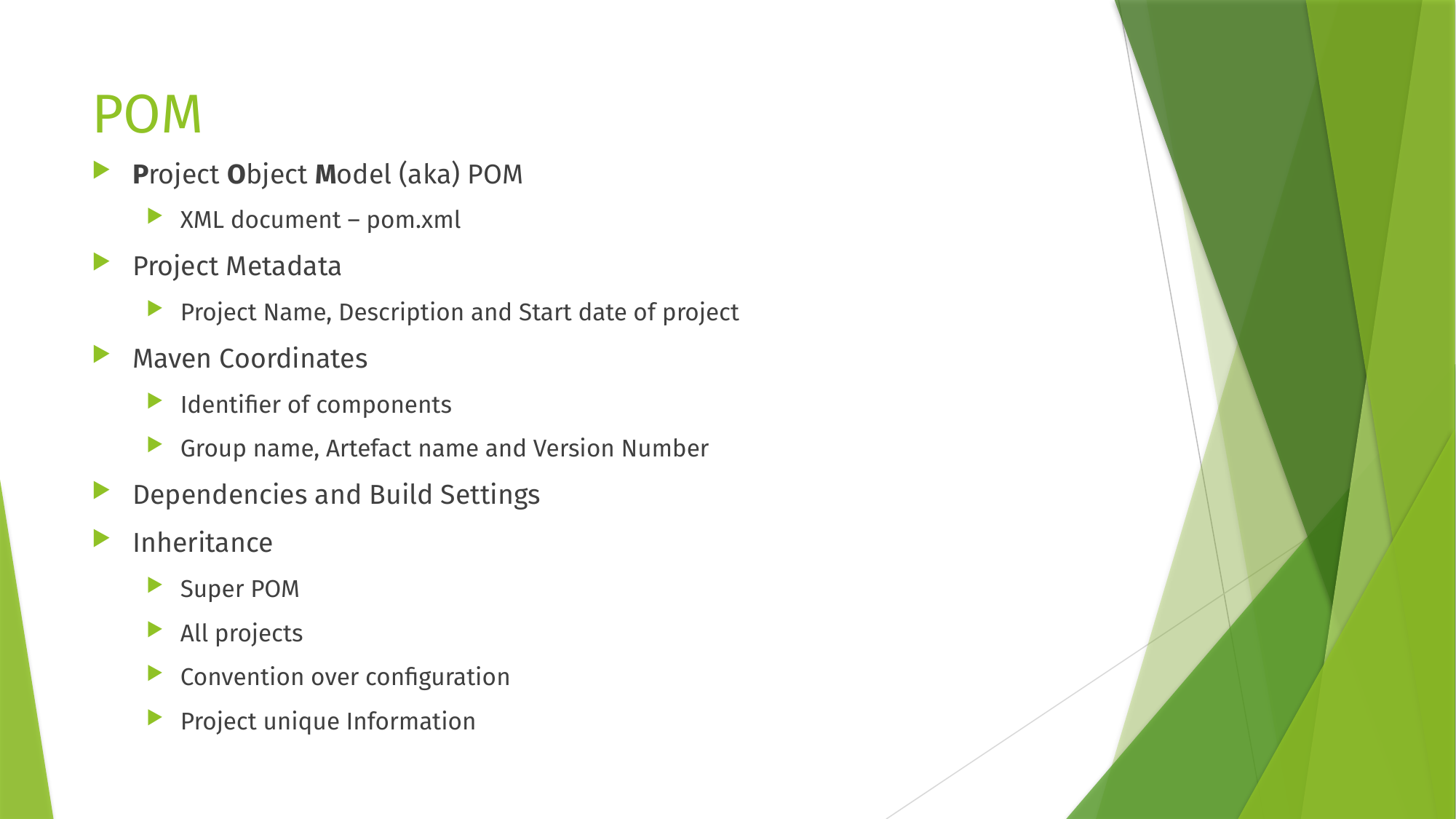

# POM
Project Object Model (aka) POM
XML document – pom.xml
Project Metadata
Project Name, Description and Start date of project
Maven Coordinates
Identifier of components
Group name, Artefact name and Version Number
Dependencies and Build Settings
Inheritance
Super POM
All projects
Convention over configuration
Project unique Information